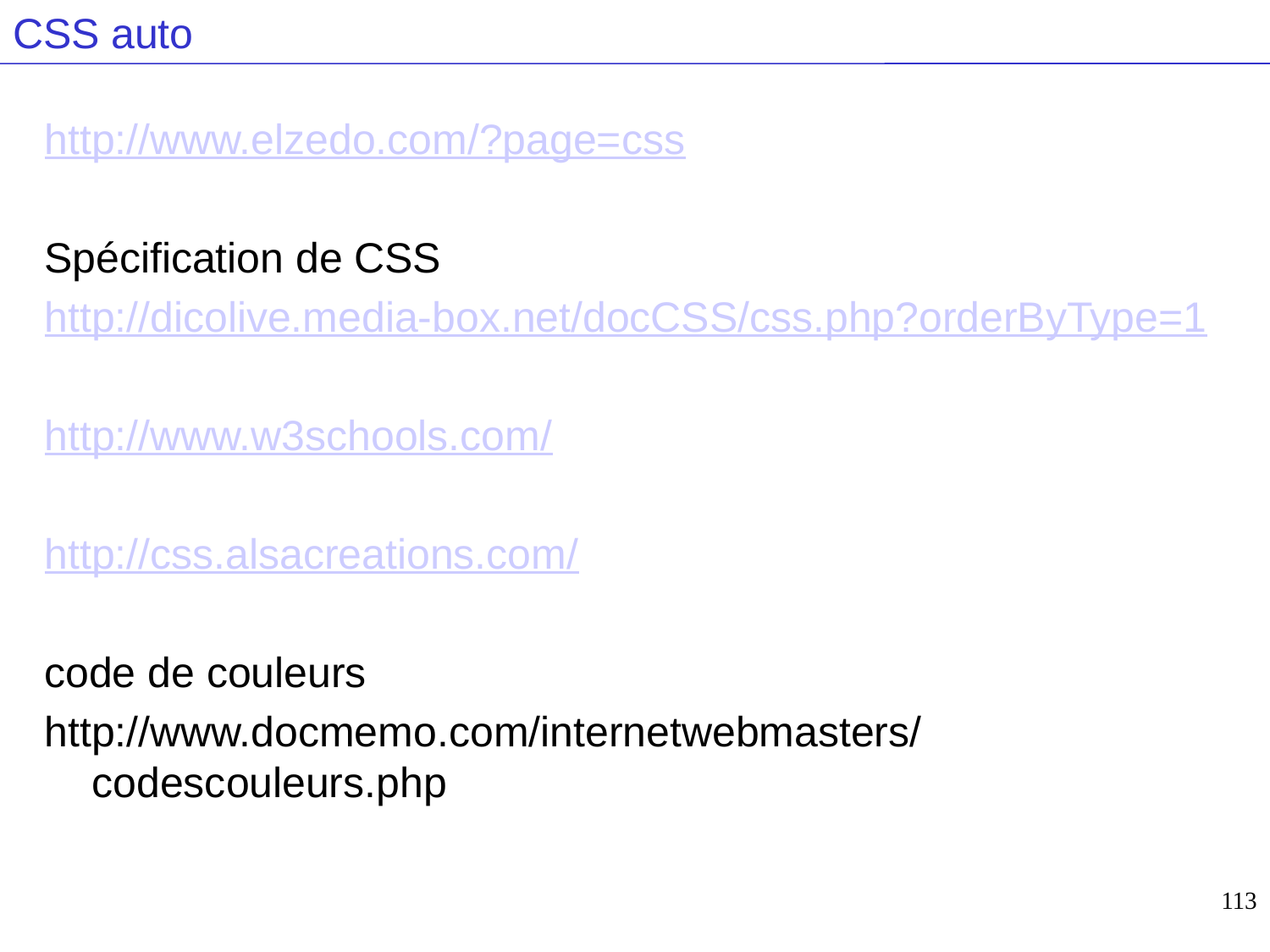

# CSS auto
http://www.elzedo.com/?page=css

Spécification de CSS
http://dicolive.media-box.net/docCSS/css.php?orderByType=1

http://www.w3schools.com/

http://css.alsacreations.com/

code de couleurs
http://www.docmemo.com/internetwebmasters/codescouleurs.php
113